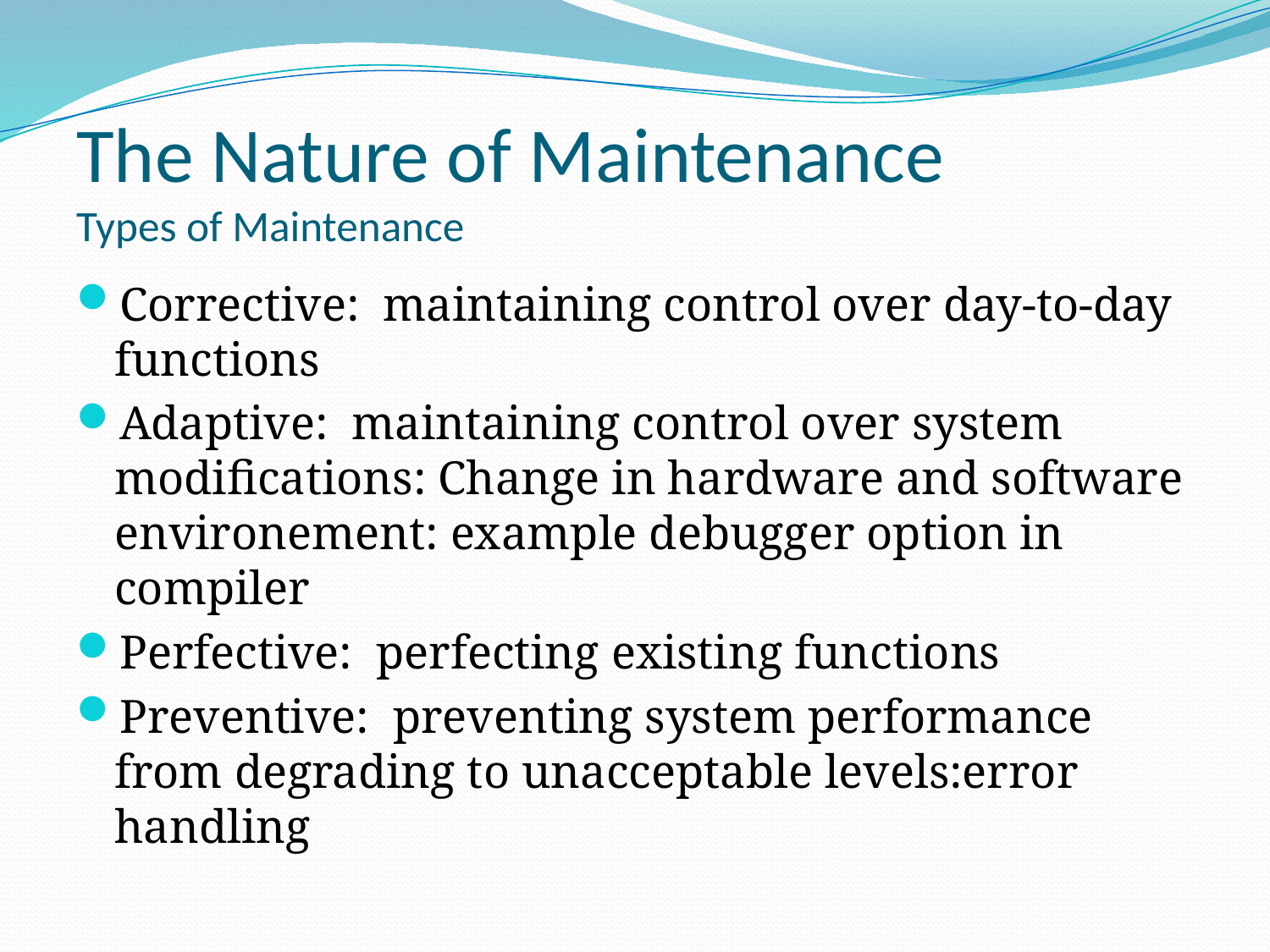

# The Nature of Maintenance Types of Maintenance
Corrective:  maintaining control over day-to-day functions
Adaptive:  maintaining control over system modifications: Change in hardware and software environement: example debugger option in compiler
Perfective:  perfecting existing functions
Preventive:  preventing system performance from degrading to unacceptable levels:error handling